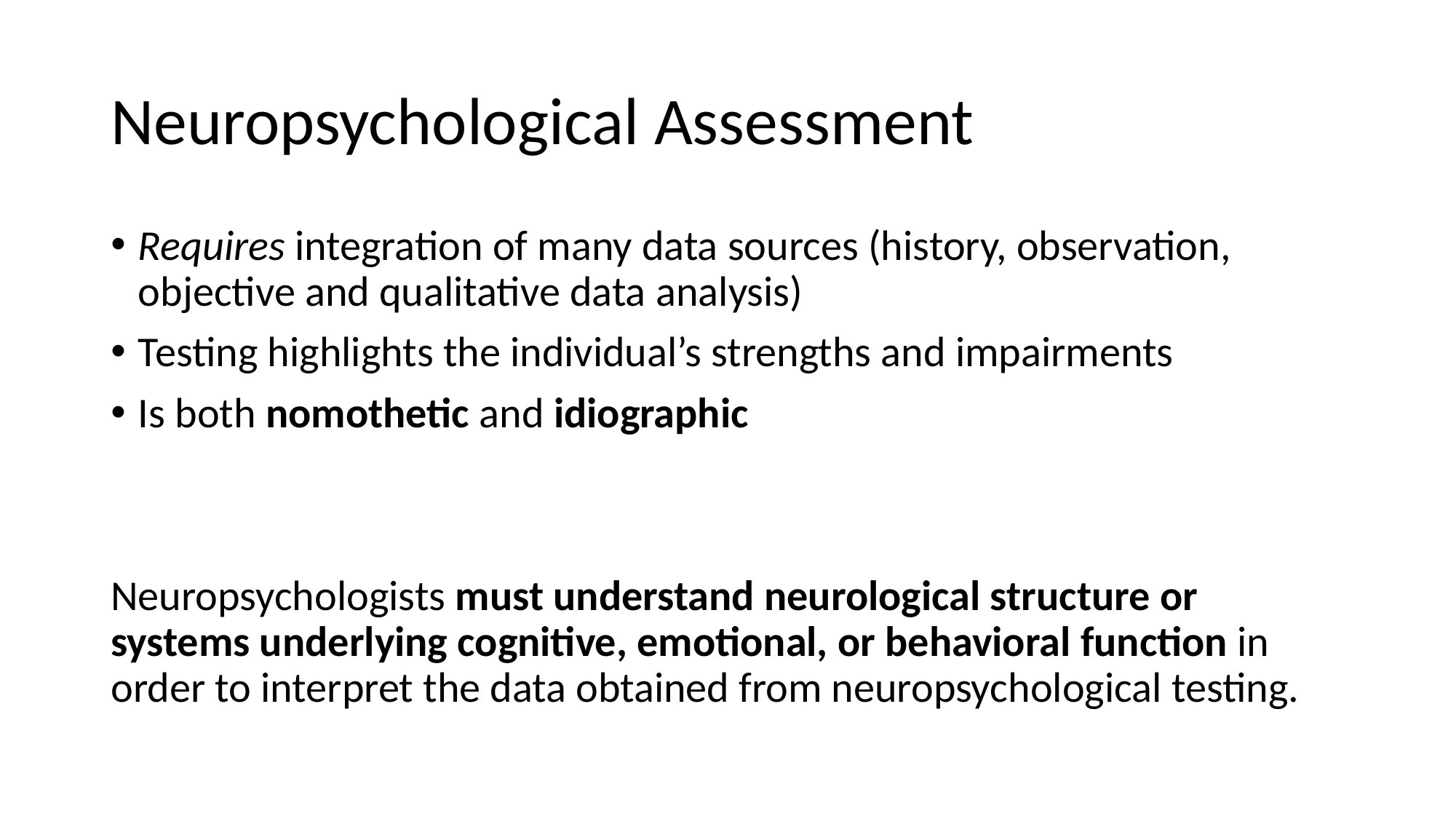

# Neuropsychological Assessment
Requires integration of many data sources (history, observation, objective and qualitative data analysis)
Testing highlights the individual’s strengths and impairments
Is both nomothetic and idiographic

Neuropsychologists must understand neurological structure or systems underlying cognitive, emotional, or behavioral function in order to interpret the data obtained from neuropsychological testing.